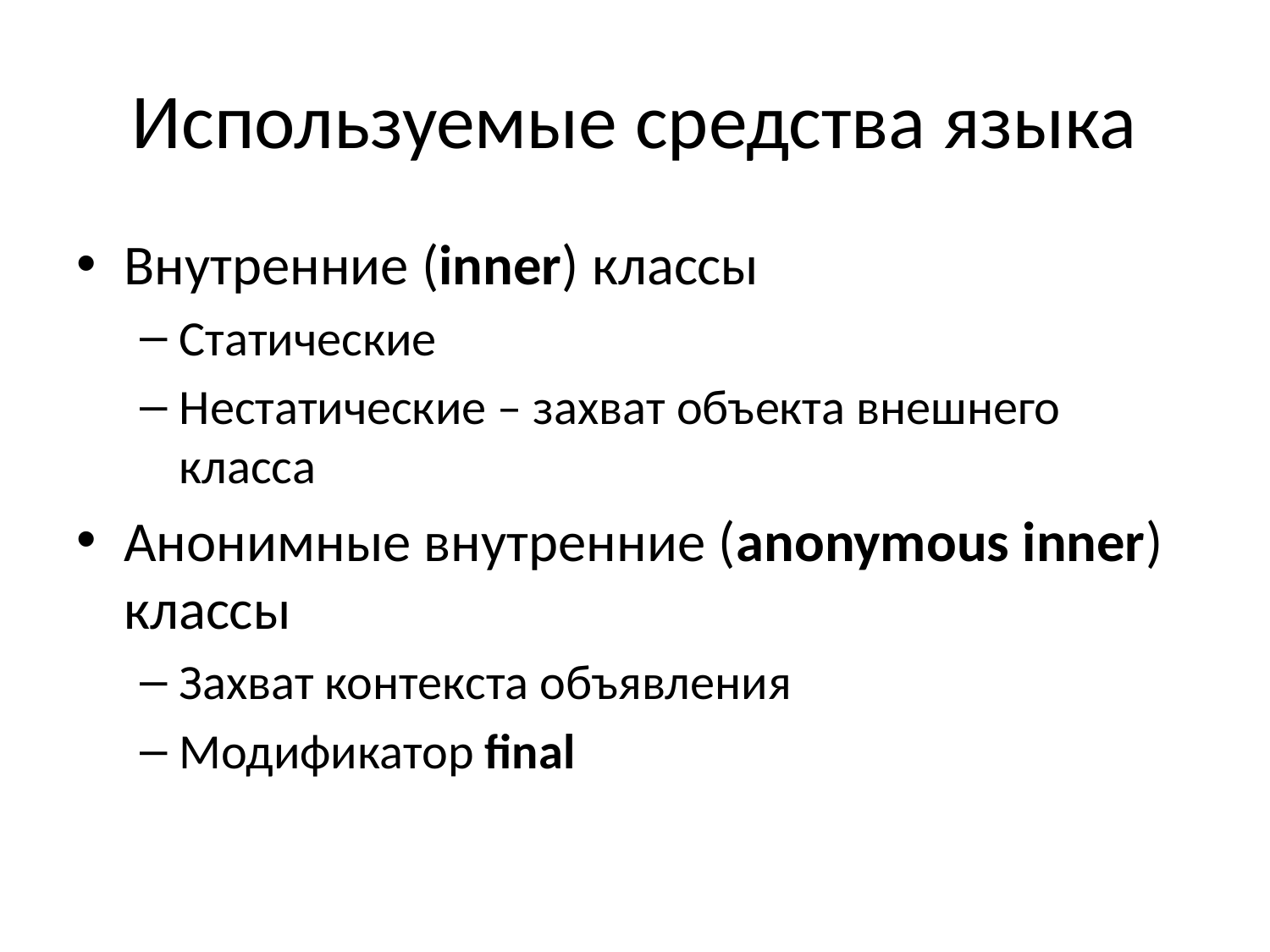

# Используемые средства языка
Внутренние (inner) классы
Статические
Нестатические – захват объекта внешнего класса
Анонимные внутренние (anonymous inner) классы
Захват контекста объявления
Модификатор final